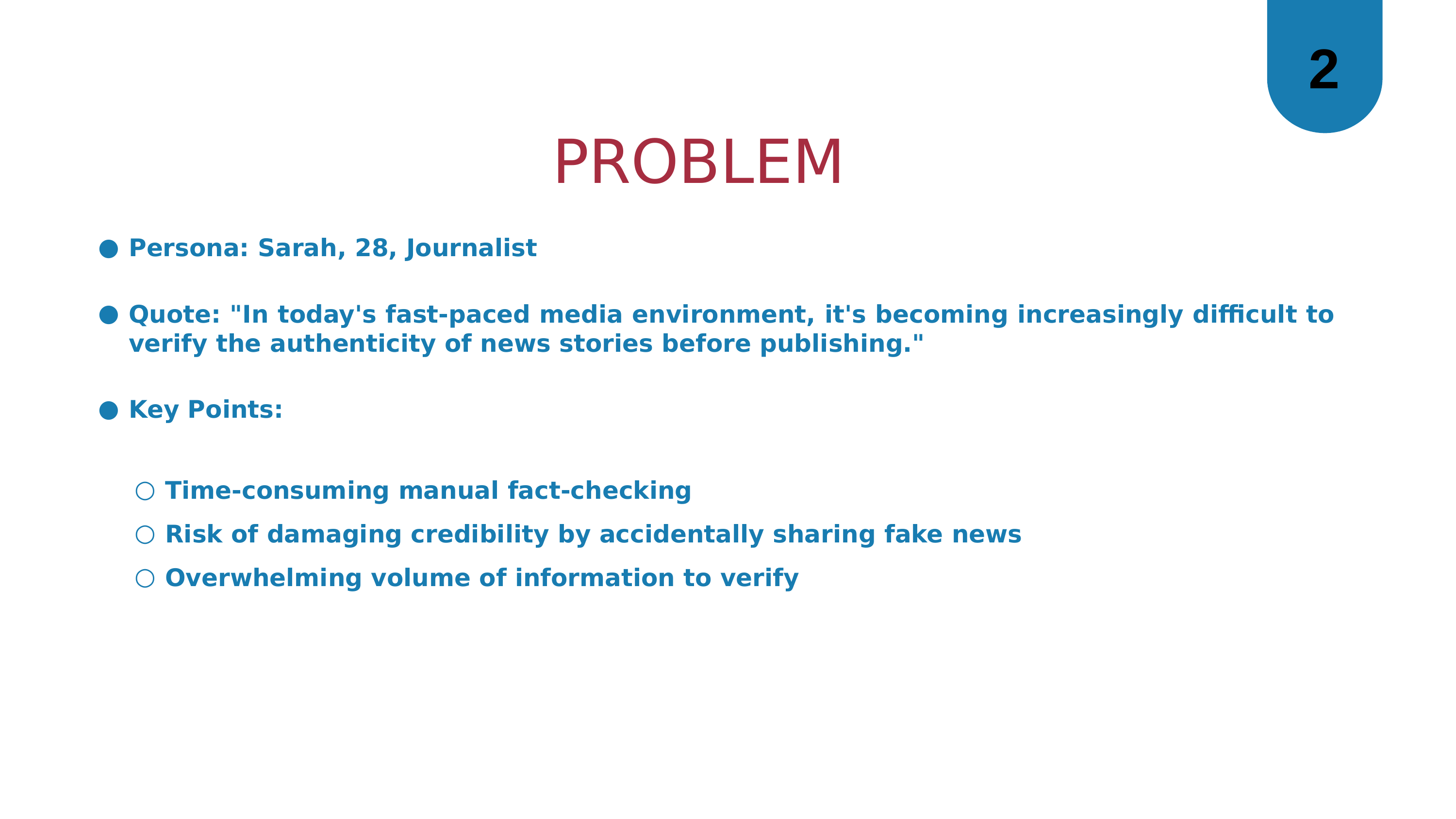

# 2
       PROBLEM

Persona: Sarah, 28, Journalist

Quote: "In today's fast-paced media environment, it's becoming increasingly difficult to verify the authenticity of news stories before publishing."

Key Points:

Time-consuming manual fact-checking
Risk of damaging credibility by accidentally sharing fake news
Overwhelming volume of information to verify